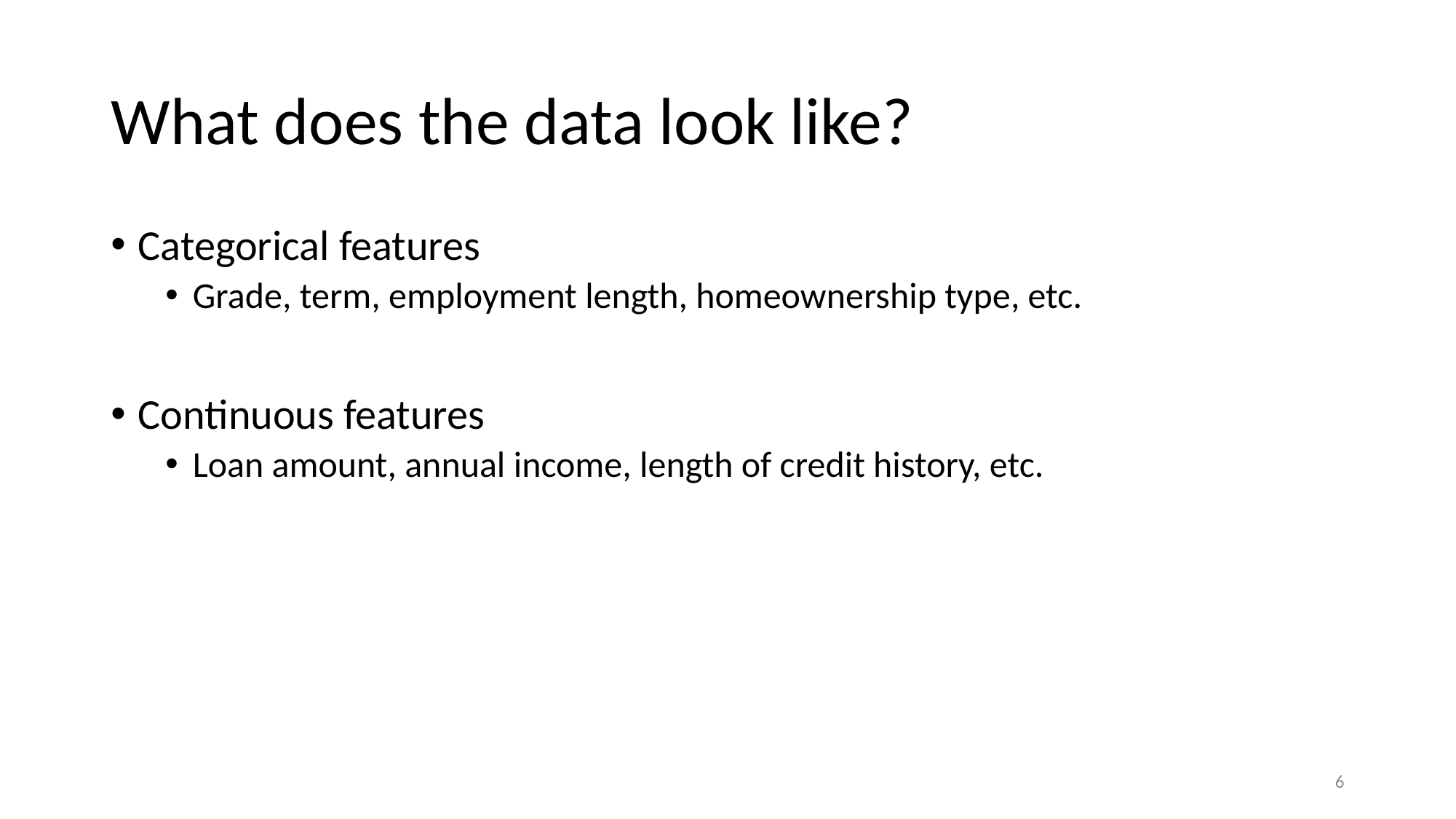

# What does the data look like?
Categorical features
Grade, term, employment length, homeownership type, etc.

Continuous features
Loan amount, annual income, length of credit history, etc.

6